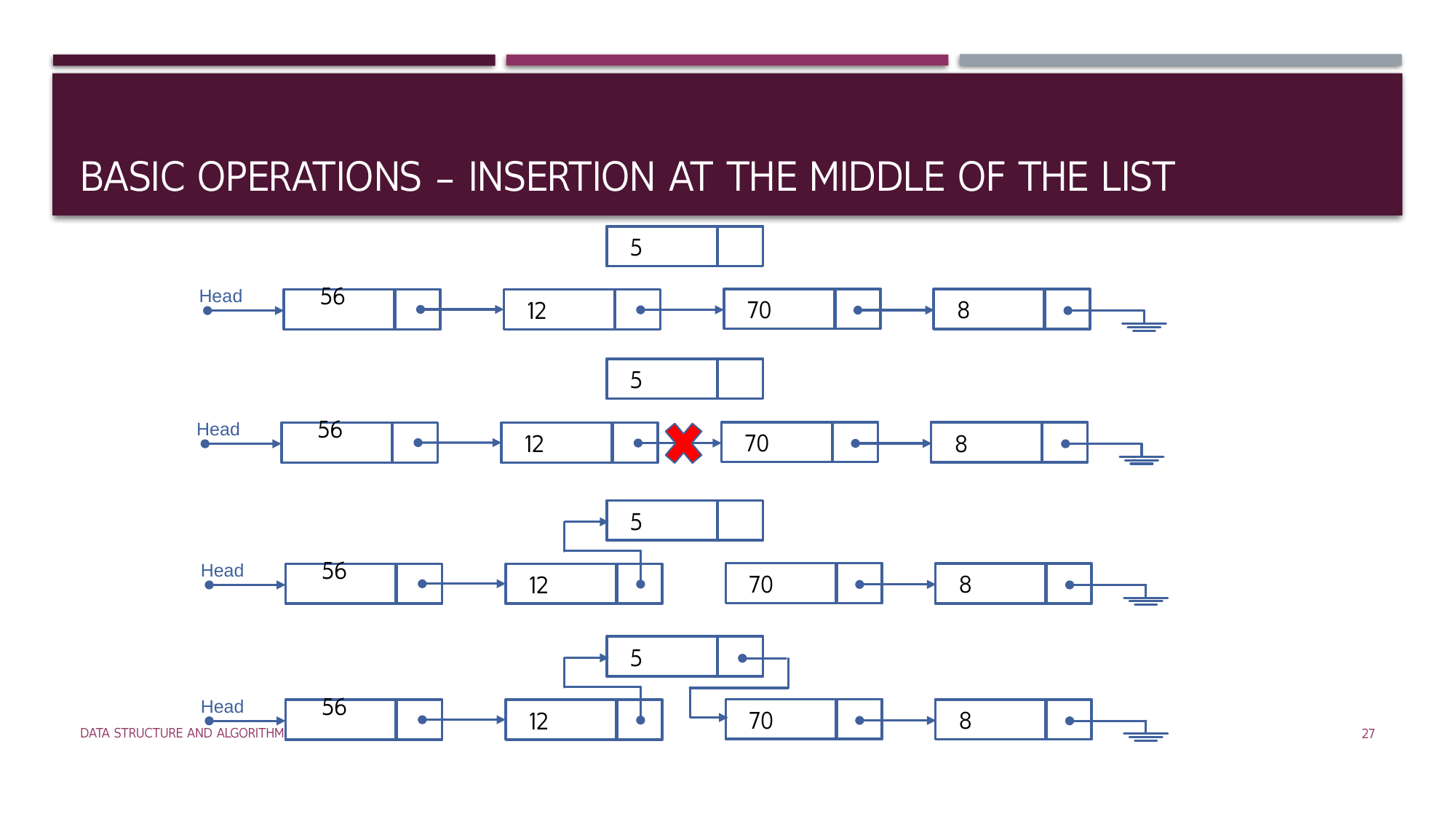

# Basic operations – insertion at the middle of the list
5
Head
70
8
56
12
5
Head
70
8
56
12

5
Head
70
8
56
12
5
Head
70
8
56
12
Data Structure and Algorithm
27